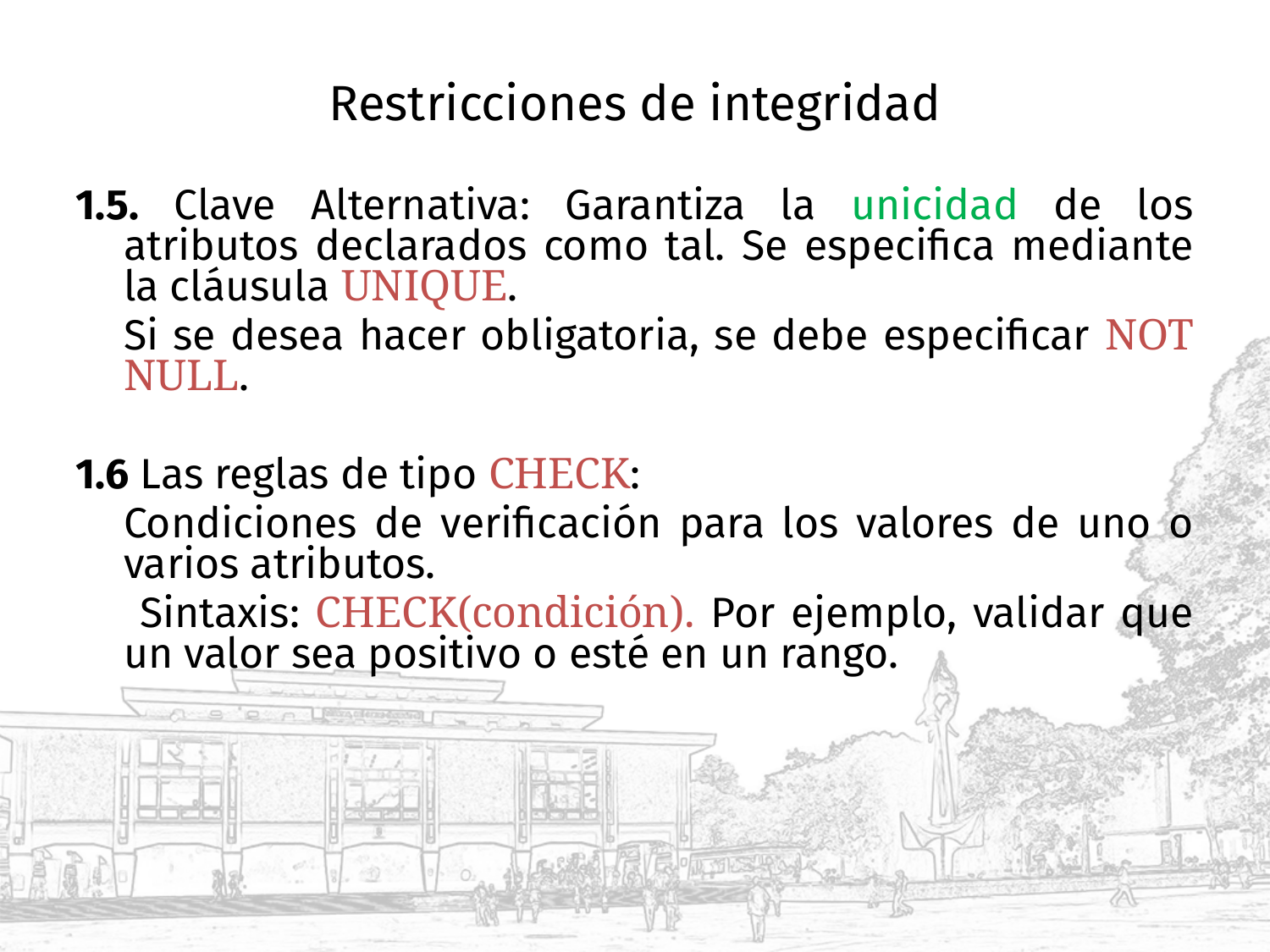

Restricciones de integridad

1.5. Clave Alternativa: Garantiza la unicidad de los atributos declarados como tal. Se especifica mediante la cláusula UNIQUE.
	Si se desea hacer obligatoria, se debe especificar NOT NULL.

1.6 Las reglas de tipo CHECK:
	Condiciones de verificación para los valores de uno o varios atributos.
    Sintaxis: CHECK(condición). Por ejemplo, validar que un valor sea positivo o esté en un rango.